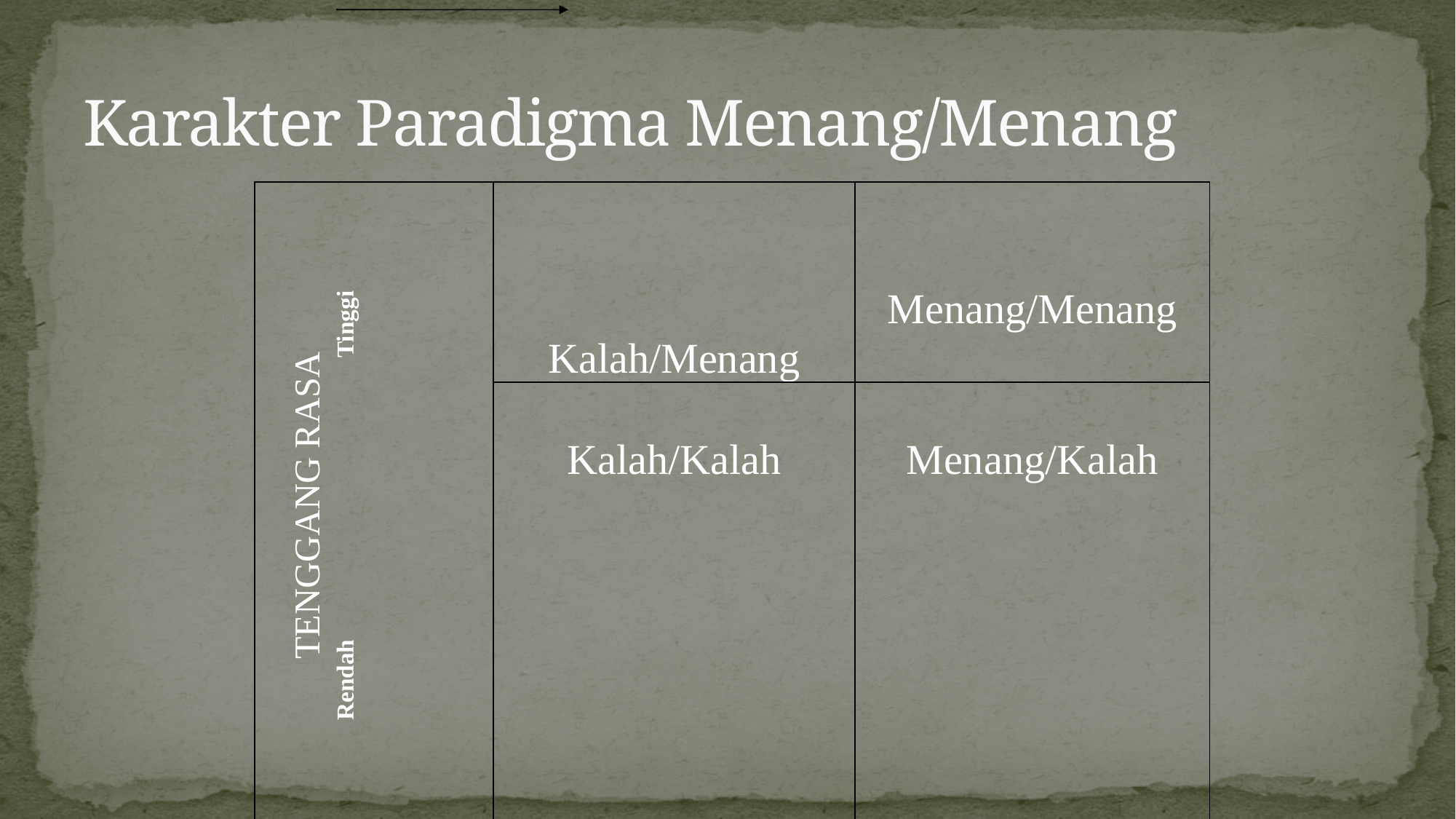

# Karakter Paradigma Menang/Menang
| TENGGANG RASA Rendah Tinggi | Kalah/Menang | Menang/Menang |
| --- | --- | --- |
|  | Kalah/Kalah | Menang/Kalah |
|  | KEBERANIAN Rendah Tinggi |  |